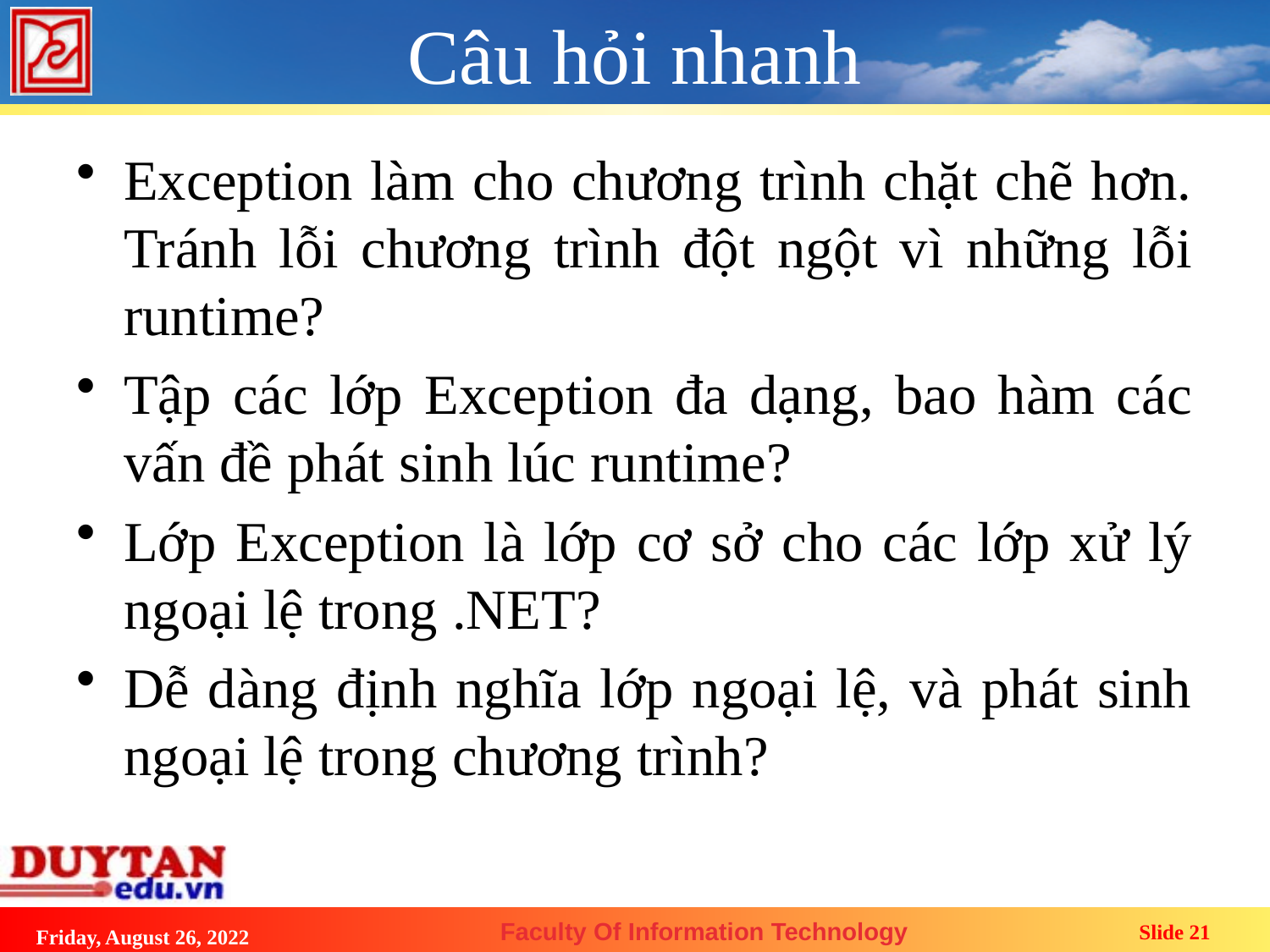

# Câu hỏi nhanh
Exception làm cho chương trình chặt chẽ hơn. Tránh lỗi chương trình đột ngột vì những lỗi runtime?
Tập các lớp Exception đa dạng, bao hàm các vấn đề phát sinh lúc runtime?
Lớp Exception là lớp cơ sở cho các lớp xử lý ngoại lệ trong .NET?
Dễ dàng định nghĩa lớp ngoại lệ, và phát sinh ngoại lệ trong chương trình?